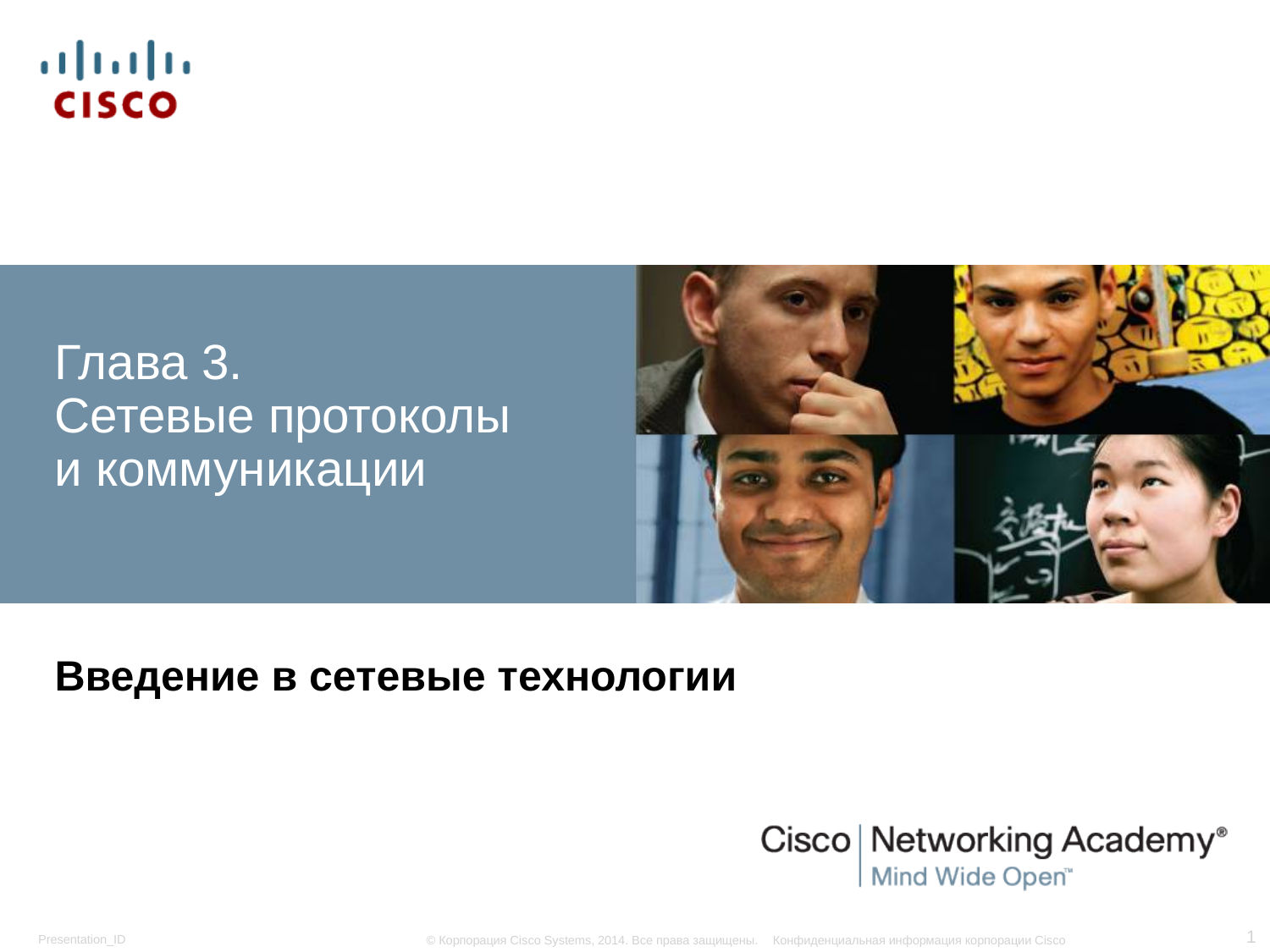

# Глава 3. Сетевые протоколы и коммуникации
Введение в сетевые технологии